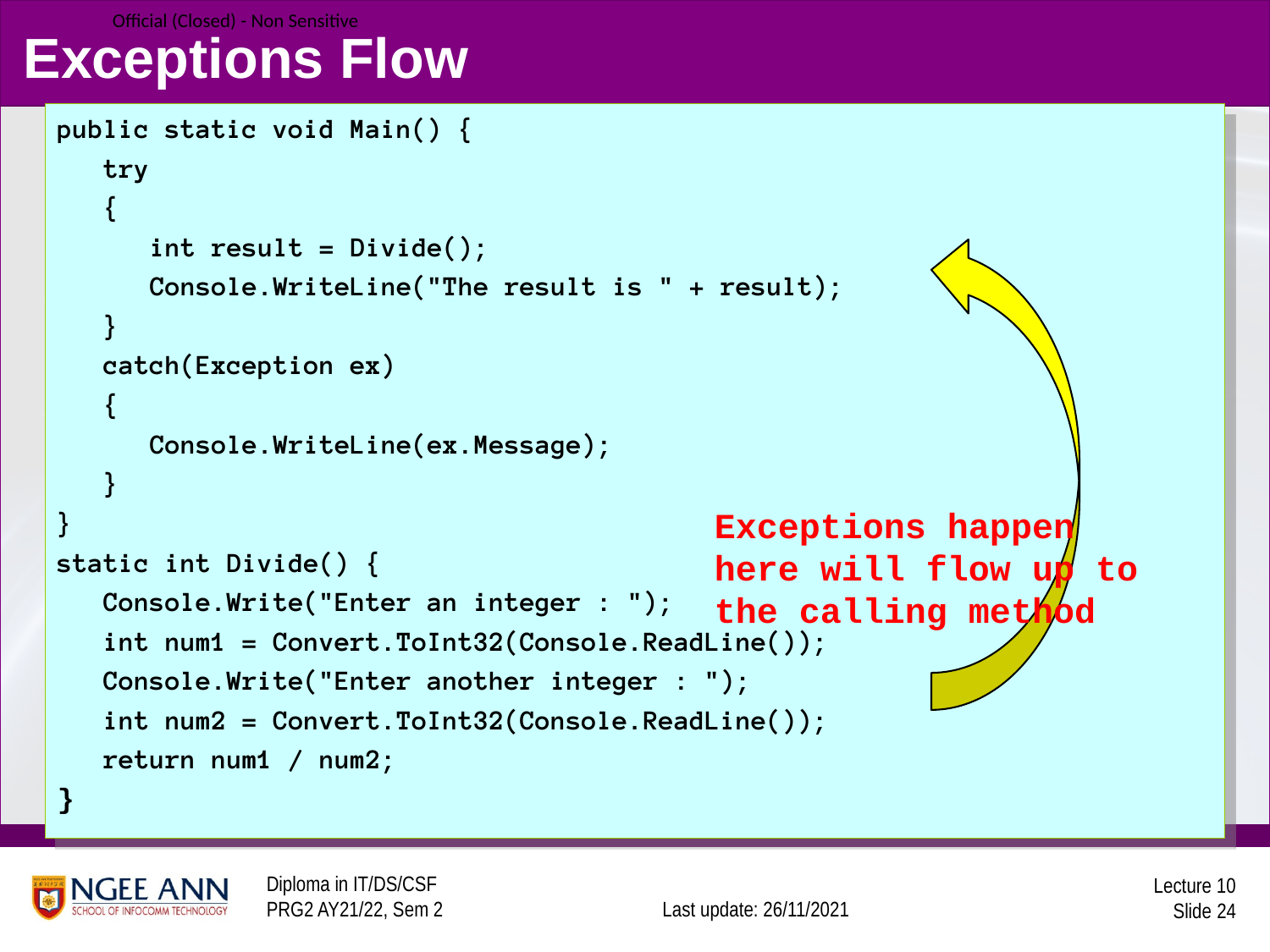

# Exceptions Flow
public static void Main() {
   try
   {
      int result = Divide();
      Console.WriteLine("The result is " + result);
   }
   catch(Exception ex)
   {
      Console.WriteLine(ex.Message);
   }
}
static int Divide() {
   Console.Write("Enter an integer : ");
   int num1 = Convert.ToInt32(Console.ReadLine());
   Console.Write("Enter another integer : ");
   int num2 = Convert.ToInt32(Console.ReadLine());
   return num1 / num2;
}

Exceptions happen here will flow up to the calling method